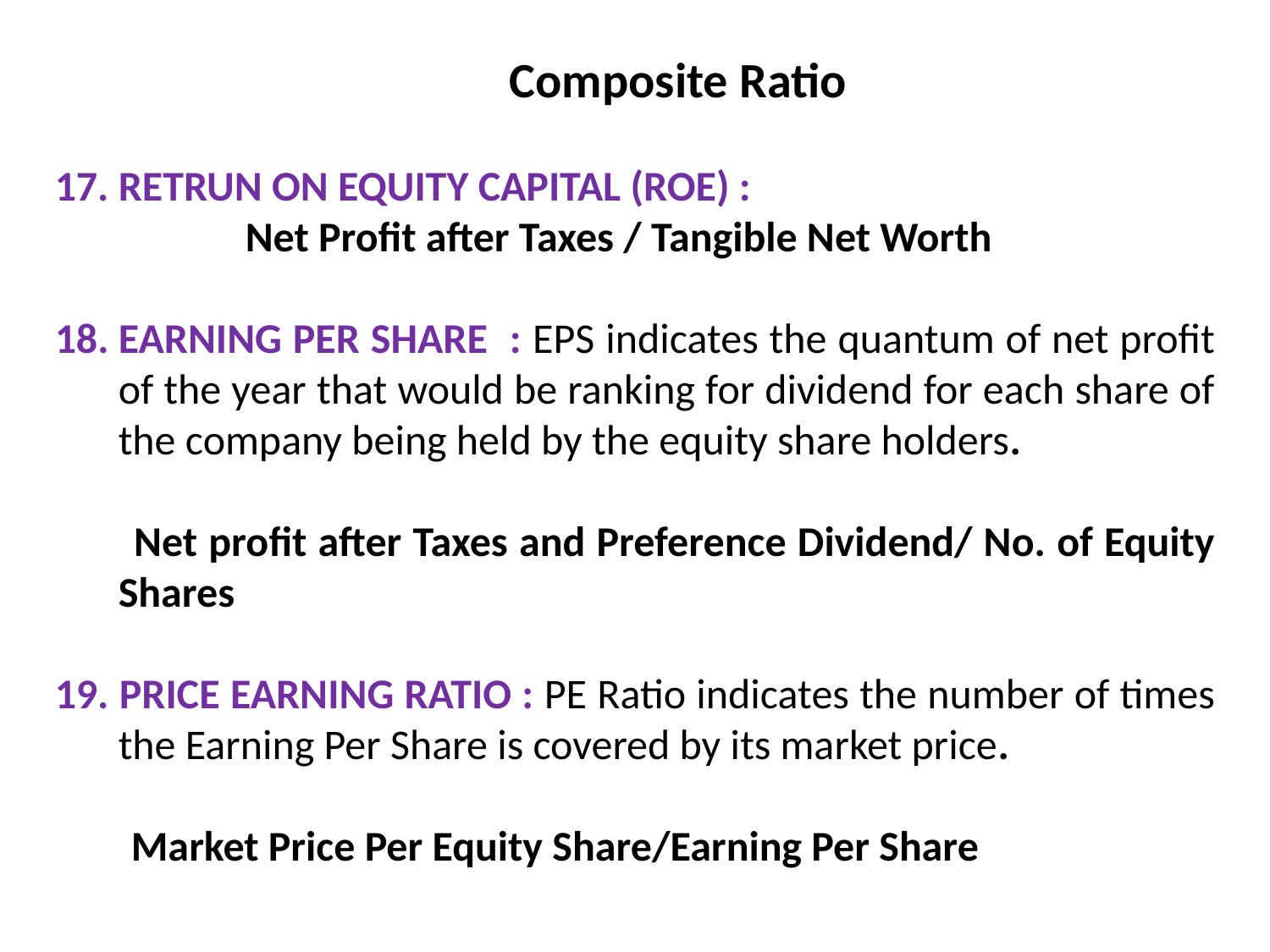

Composite Ratio

17. RETRUN ON EQUITY CAPITAL (ROE) :
                    Net Profit after Taxes / Tangible Net Worth

EARNING PER SHARE  : EPS indicates the quantum of net profit of the year that would be ranking for dividend for each share of the company being held by the equity share holders.

       Net profit after Taxes and Preference Dividend/ No. of Equity Shares

19. PRICE EARNING RATIO : PE Ratio indicates the number of times the Earning Per Share is covered by its market price.

        Market Price Per Equity Share/Earning Per Share